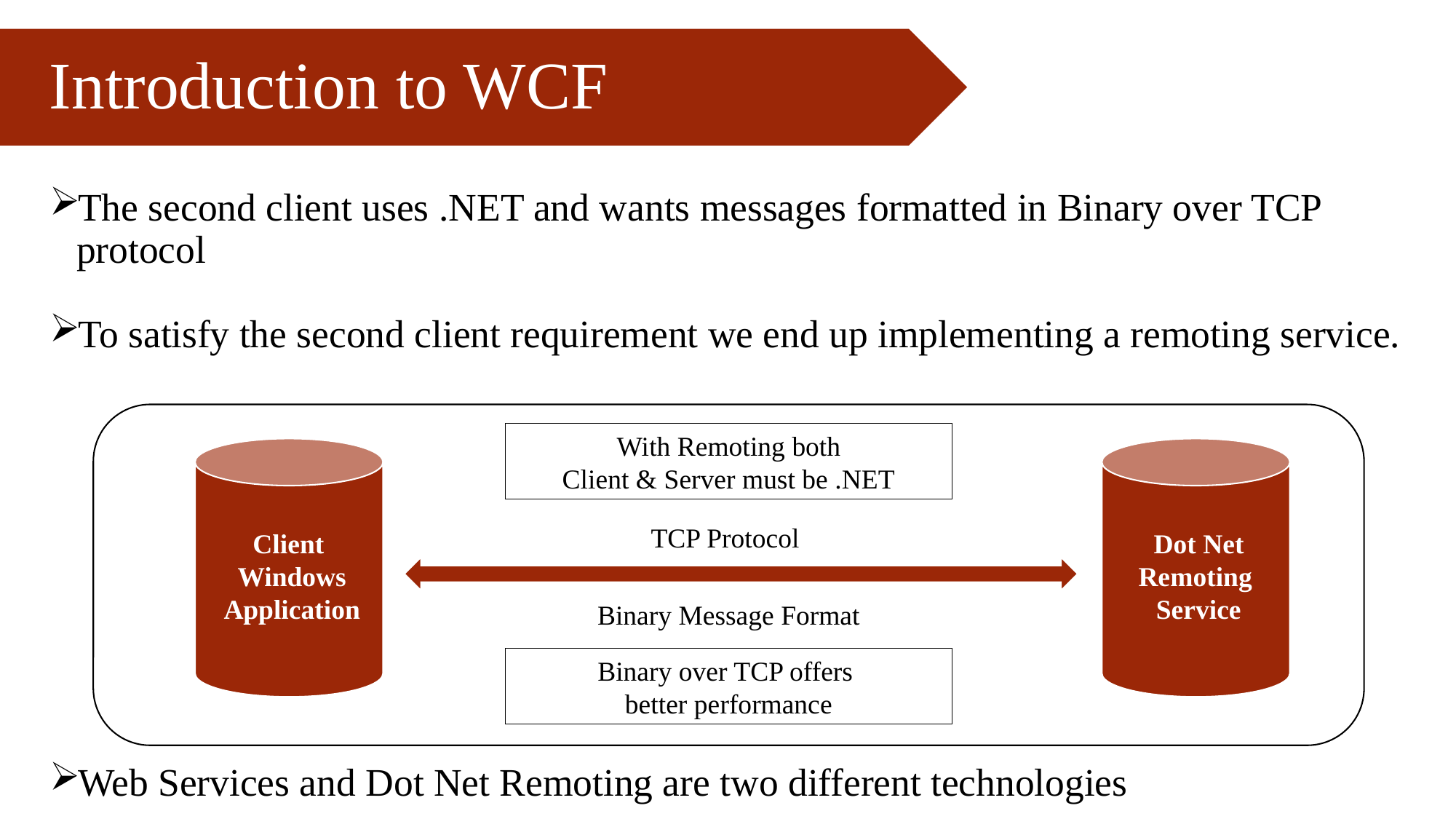

Introduction to WCF
The second client uses .NET and wants messages formatted in Binary over TCP protocol

To satisfy the second client requirement we end up implementing a remoting service.

Web Services and Dot Net Remoting are two different technologies

With Remoting both
Client & Server must be .NET
TCP Protocol
Dot Net
Remoting
Service

Client
Windows
Application

Binary Message Format
Binary over TCP offers
better performance